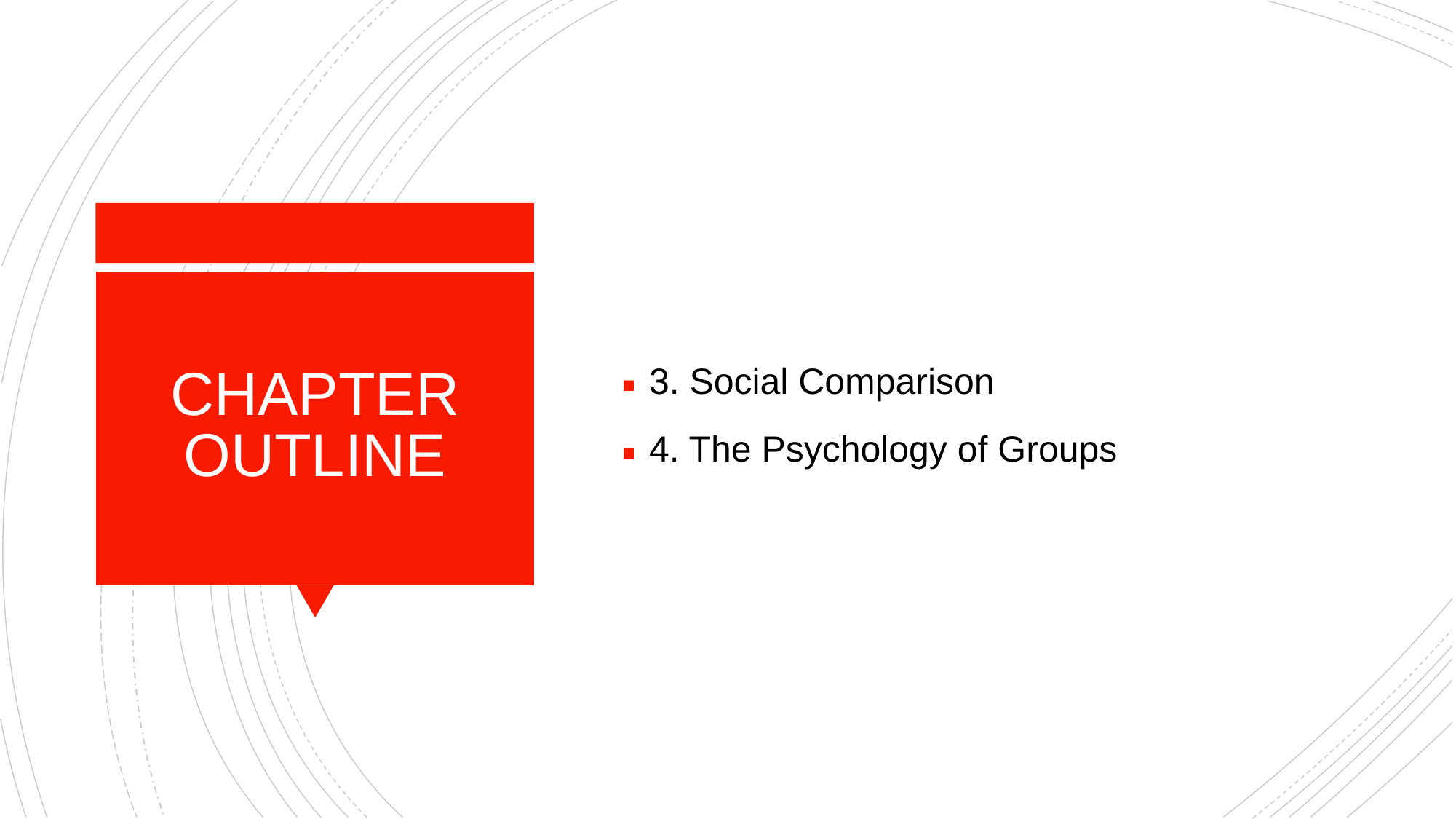

3. Social Comparison
4. The Psychology of Groups
# CHAPTER OUTLINE